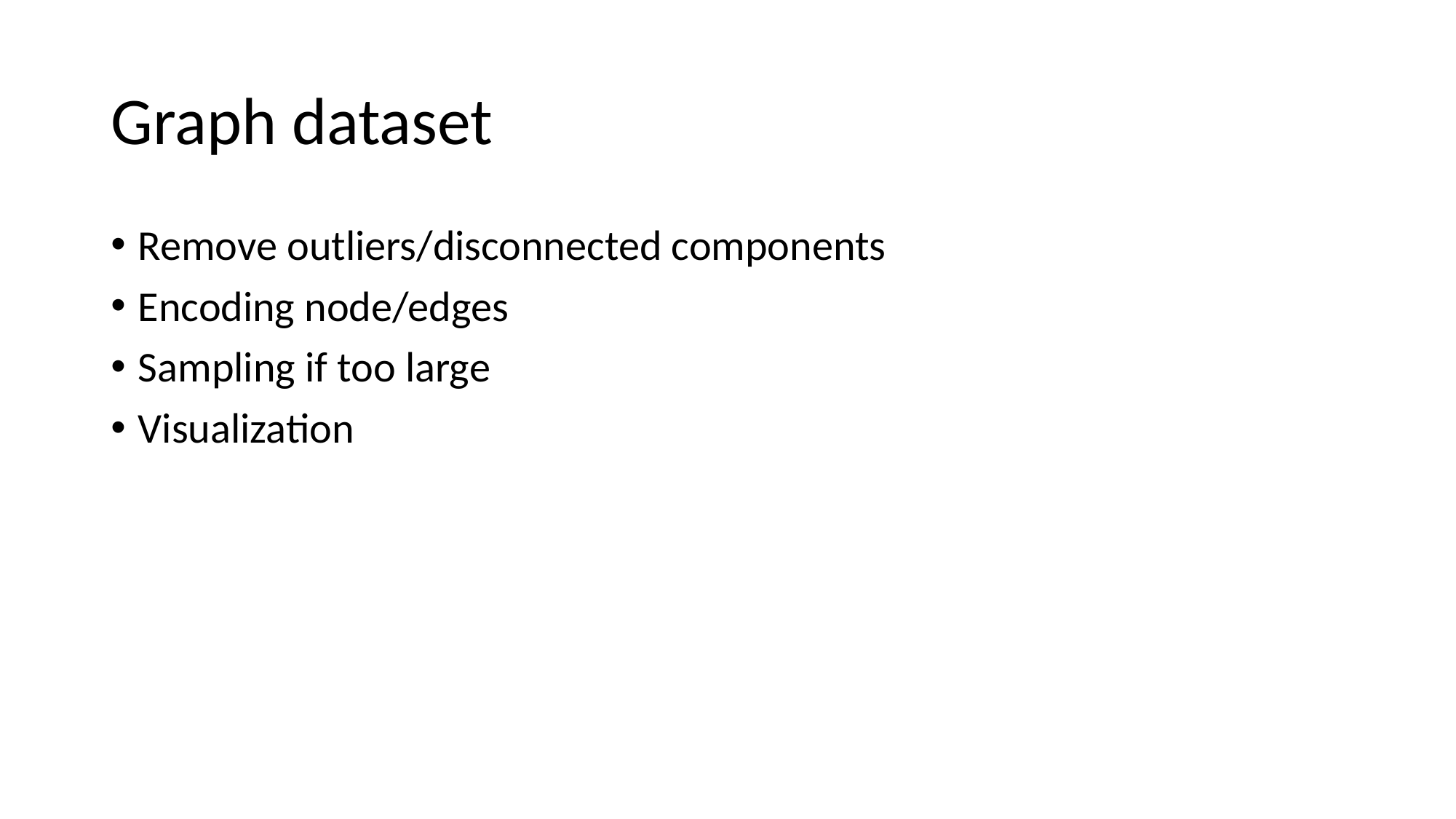

# Graph dataset
Remove outliers/disconnected components
Encoding node/edges
Sampling if too large
Visualization